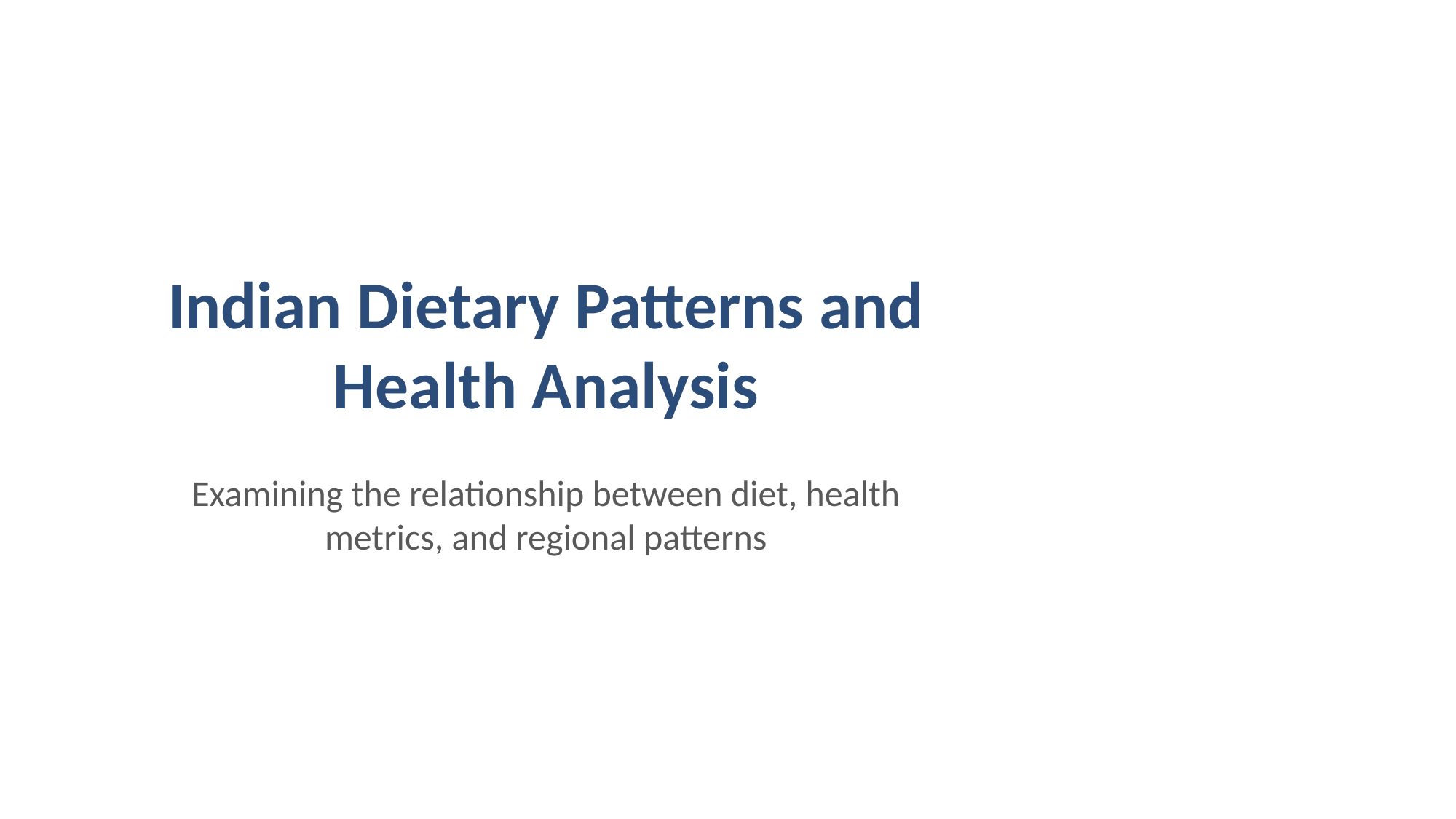

# Indian Dietary Patterns and Health Analysis
Examining the relationship between diet, health metrics, and regional patterns